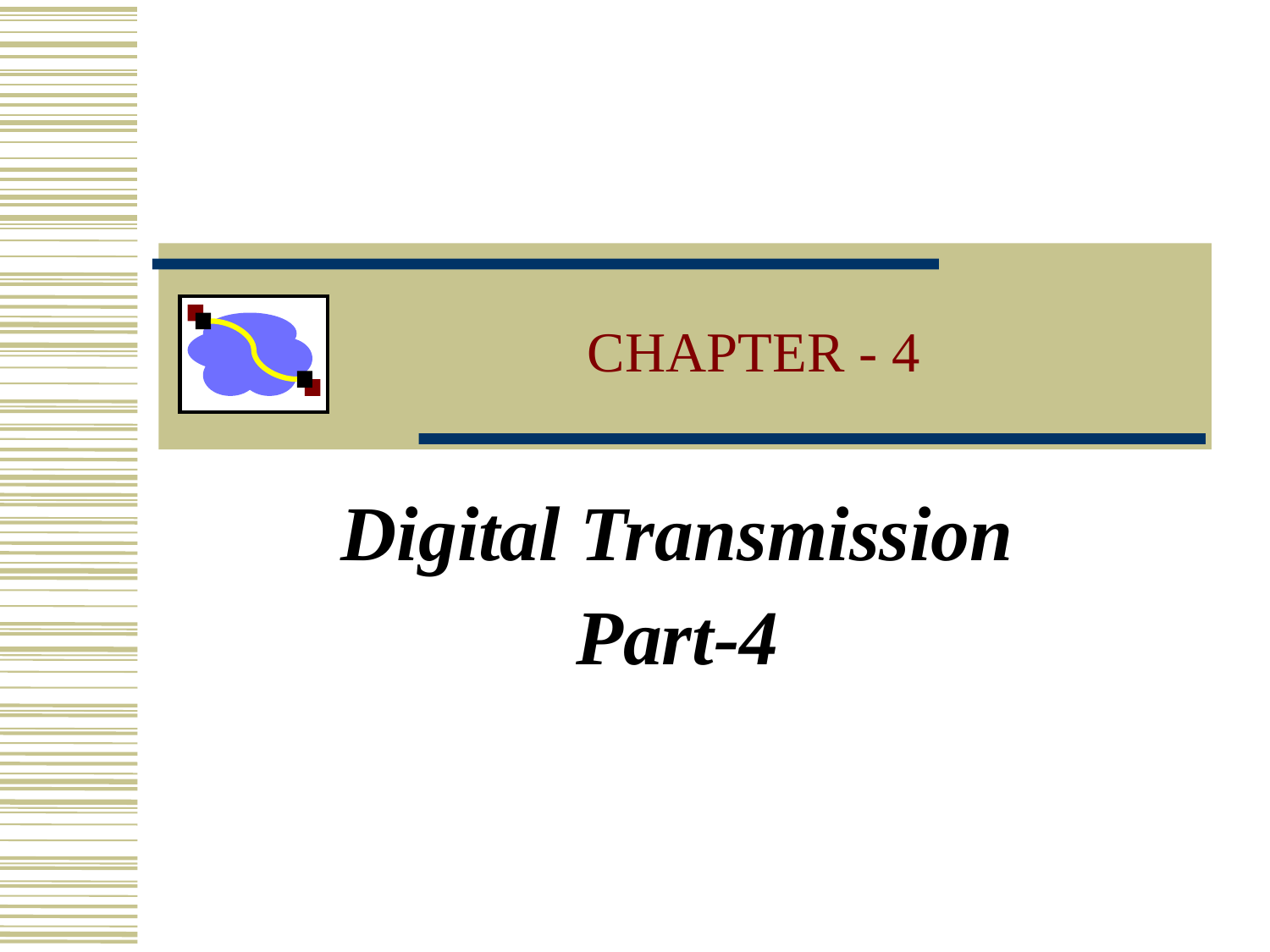

# CHAPTER - 4

Digital Transmission
Part-4